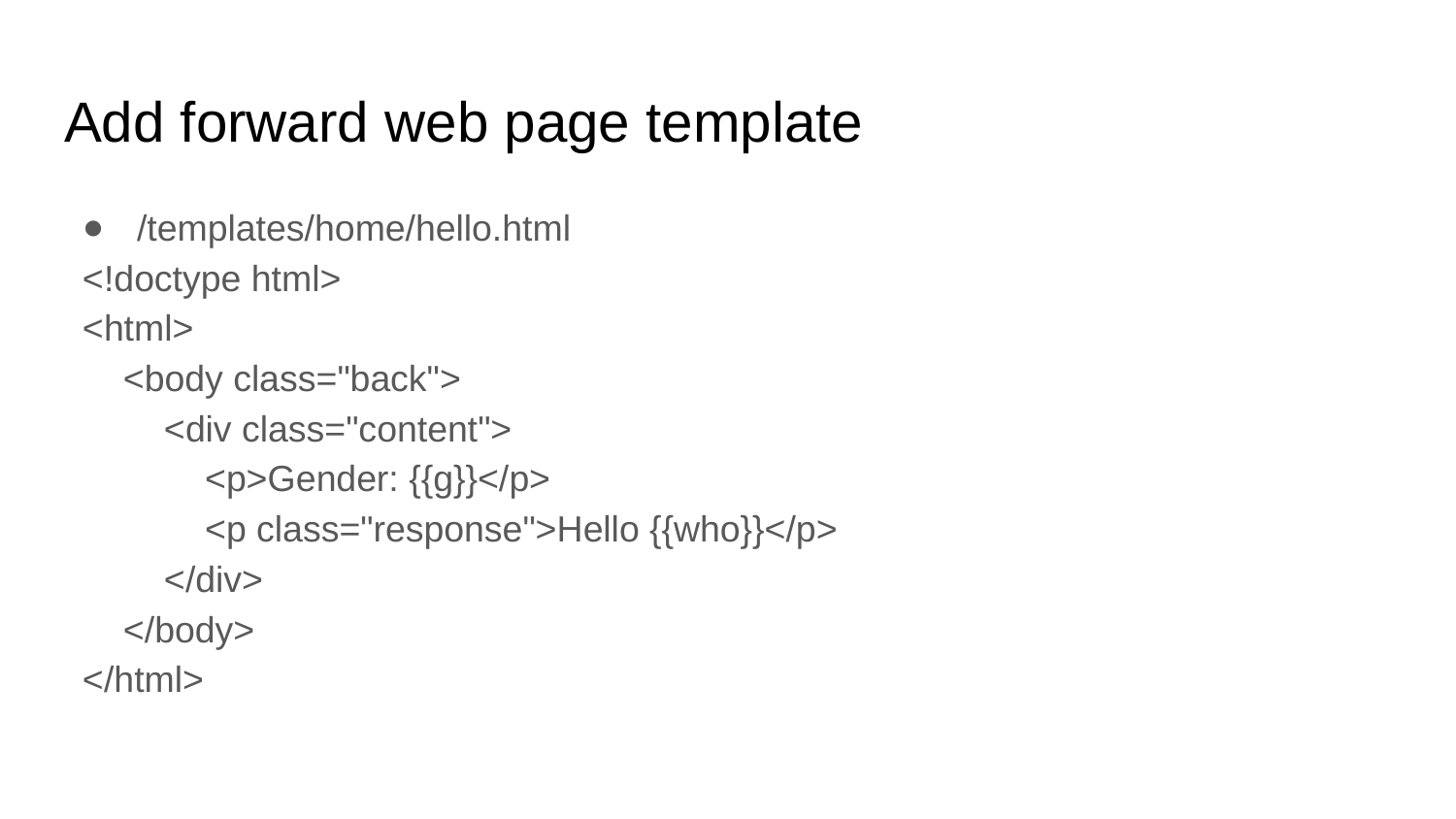

# Add forward web page template
/templates/home/hello.html
<!doctype html>
<html>
    <body class="back">
        <div class="content">
            <p>Gender: {{g}}</p>
            <p class="response">Hello {{who}}</p>
        </div>
    </body>
</html>